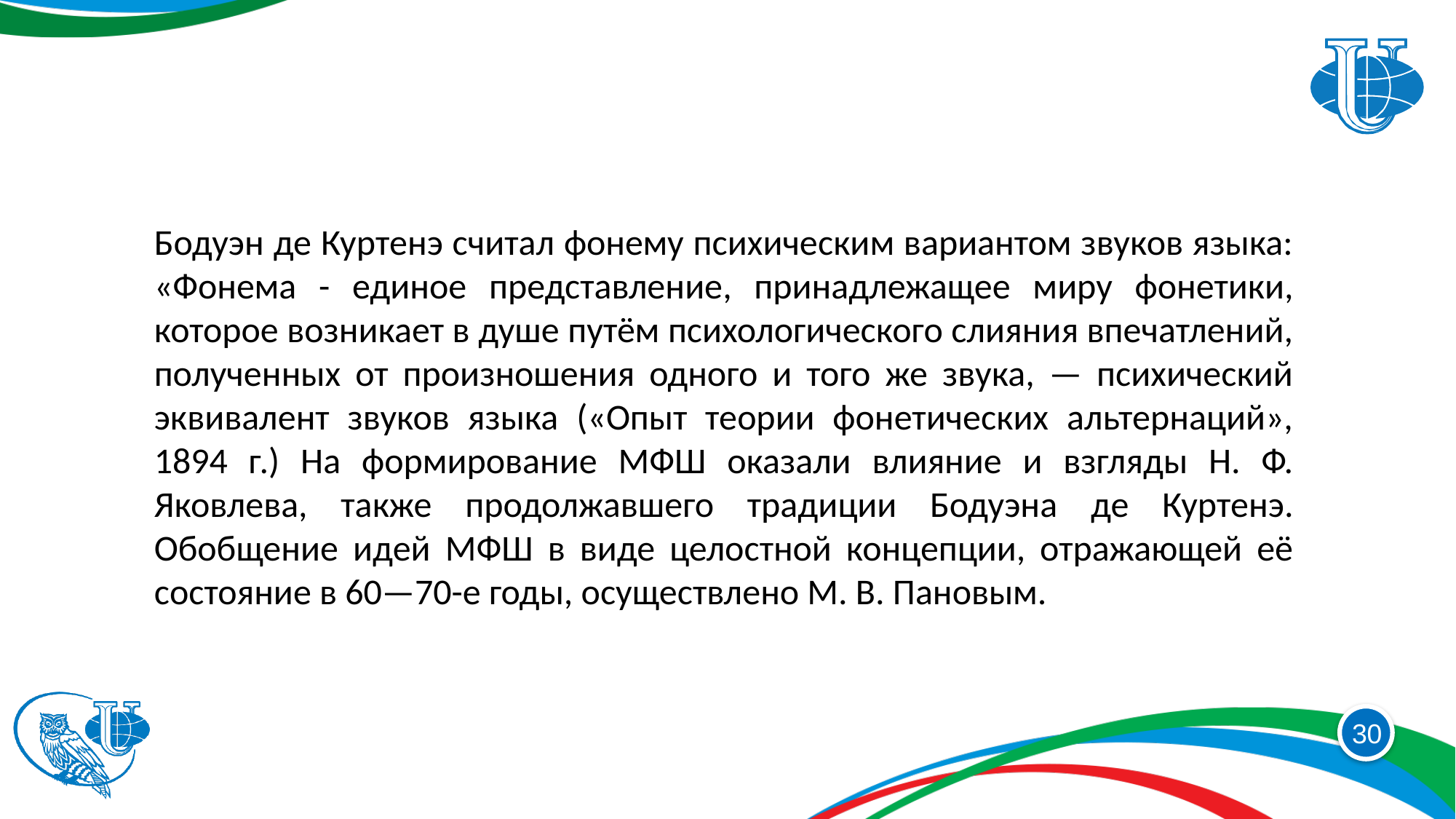

Бодуэн де Куртенэ считал фонему психическим вариантом звуков языка: «Фонема - единое представление, принадлежащее миру фонетики, которое возникает в душе путём психологического слияния впечатлений, полученных от произношения одного и того же звука, — психический эквивалент звуков языка («Опыт теории фонетических альтернаций», 1894 г.) На формирование МФШ оказали влияние и взгляды Н. Ф. Яковлева, также продолжавшего традиции Бодуэна де Куртенэ. Обобщение идей МФШ в виде целостной концепции, отражающей её состояние в 60—70-е годы, осуществлено М. В. Пановым.